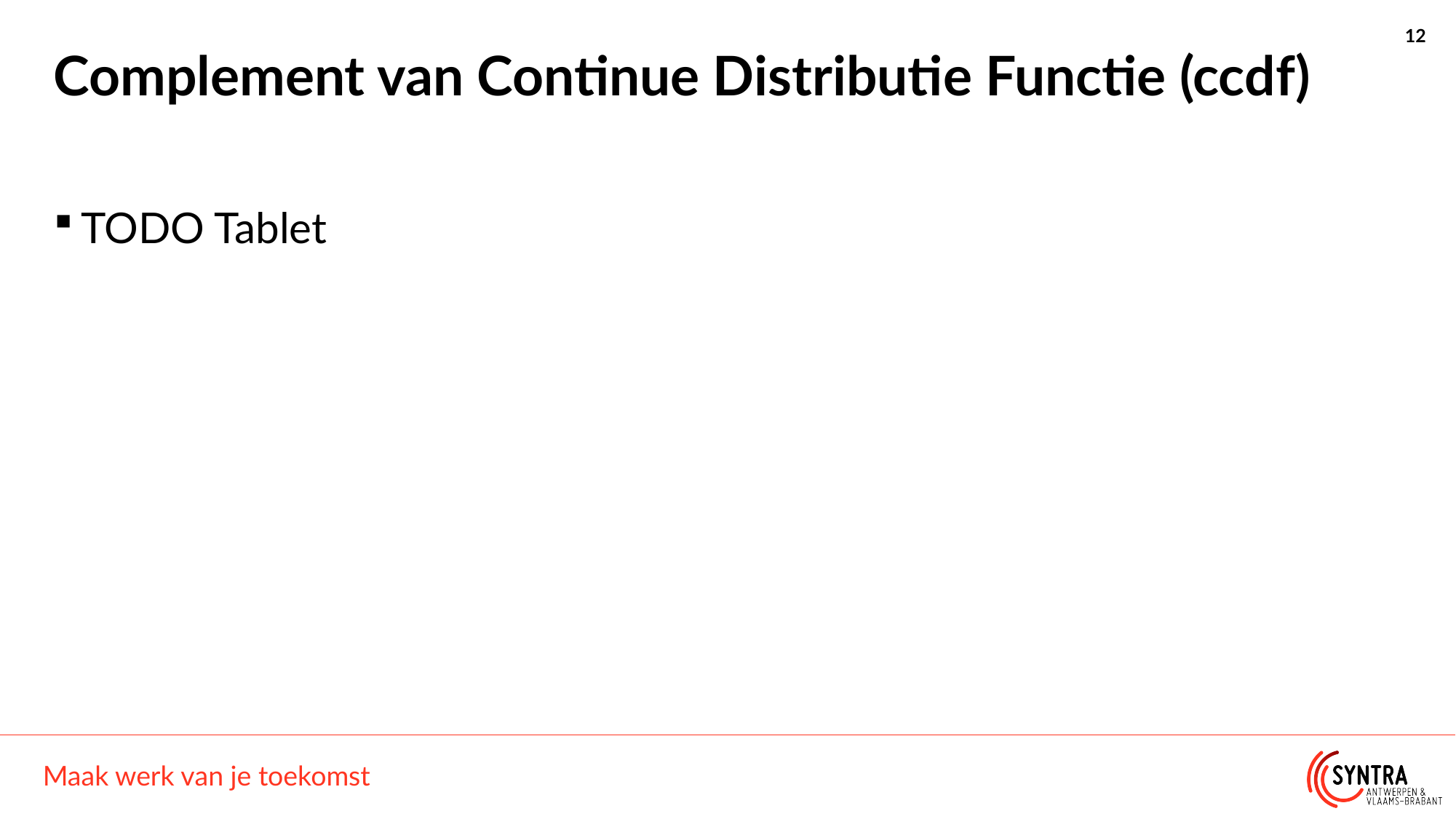

# Complement van Continue Distributie Functie (ccdf)
TODO Tablet